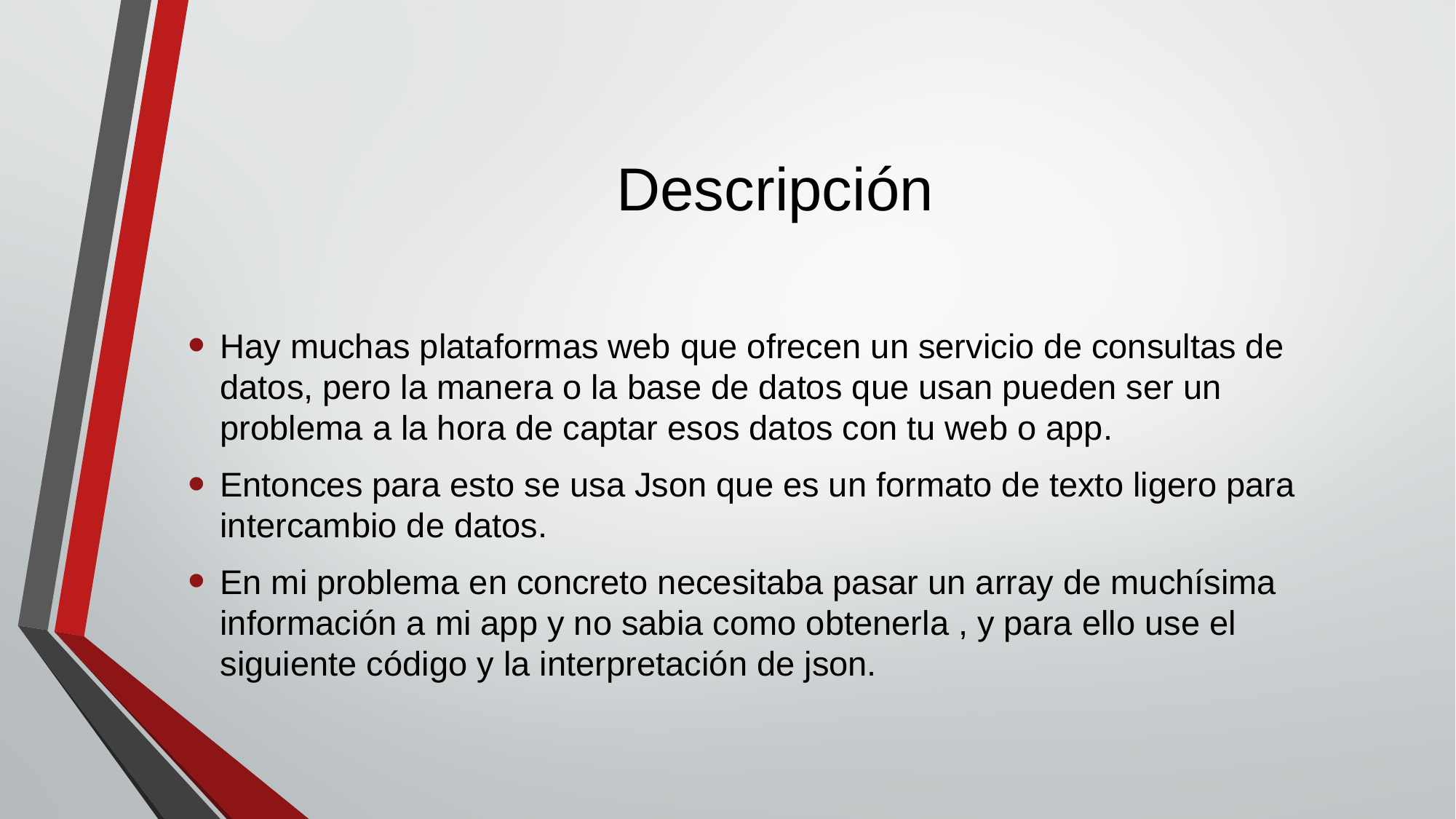

# Descripción
Hay muchas plataformas web que ofrecen un servicio de consultas de datos, pero la manera o la base de datos que usan pueden ser un problema a la hora de captar esos datos con tu web o app.
Entonces para esto se usa Json que es un formato de texto ligero para intercambio de datos.
En mi problema en concreto necesitaba pasar un array de muchísima información a mi app y no sabia como obtenerla , y para ello use el siguiente código y la interpretación de json.